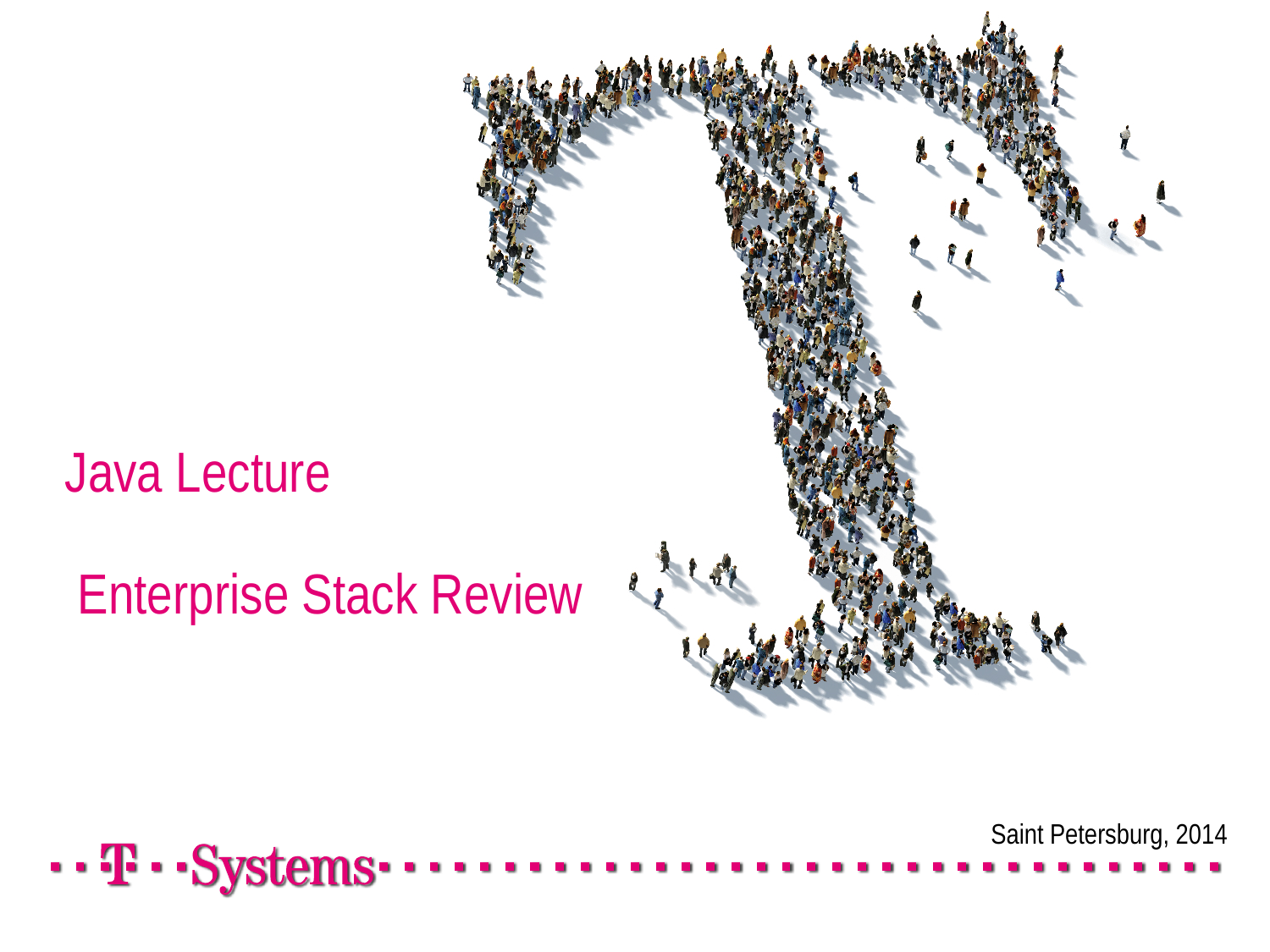

# Java Lecture Enterprise Stack Review
Saint Petersburg, 2014